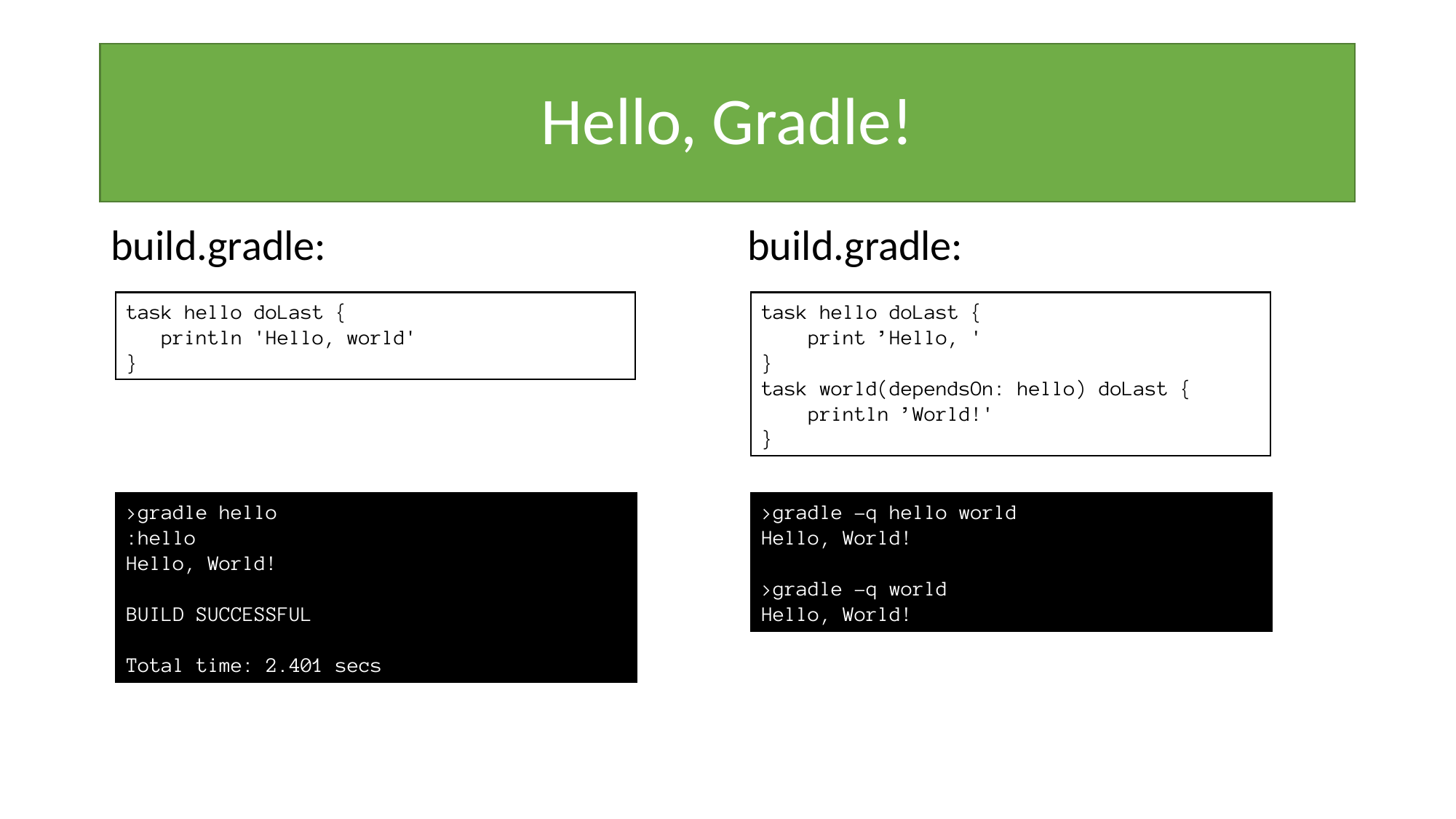

# Hello, Gradle!
build.gradle:
build.gradle:
task hello doLast {
   println 'Hello, world'
}
task hello doLast {
    print ’Hello, '
}
task world(dependsOn: hello) doLast {
    println ’World!'
}
>gradle hello
:hello
Hello, World!

BUILD SUCCESSFUL

Total time: 2.401 secs
>gradle –q hello world
Hello, World!

>gradle –q world
Hello, World!